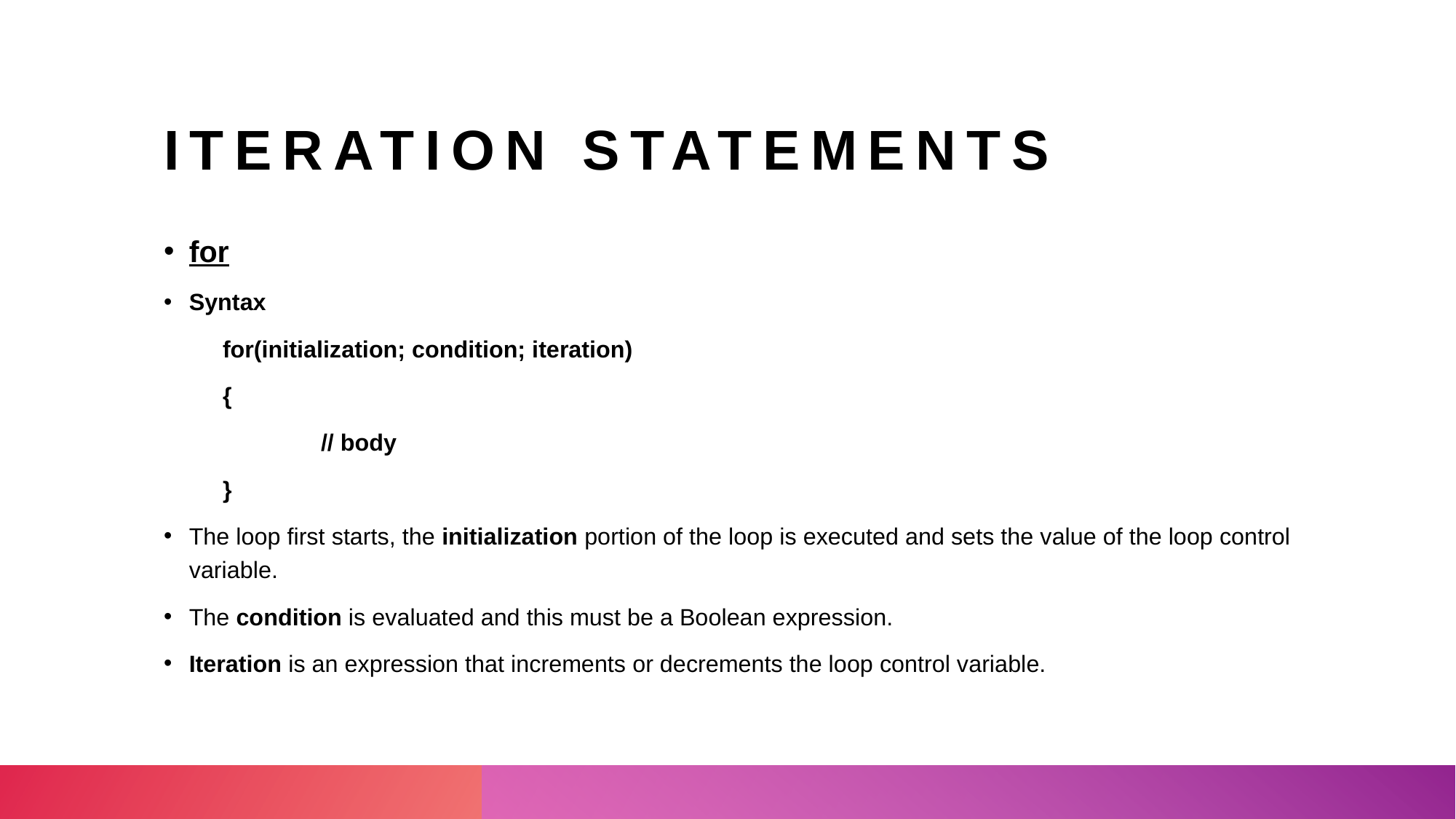

# Iteration statements
for
Syntax
         for(initialization; condition; iteration)
         {
                        // body
         }
The loop first starts, the initialization portion of the loop is executed and sets the value of the loop control variable.
The condition is evaluated and this must be a Boolean expression.
Iteration is an expression that increments or decrements the loop control variable.